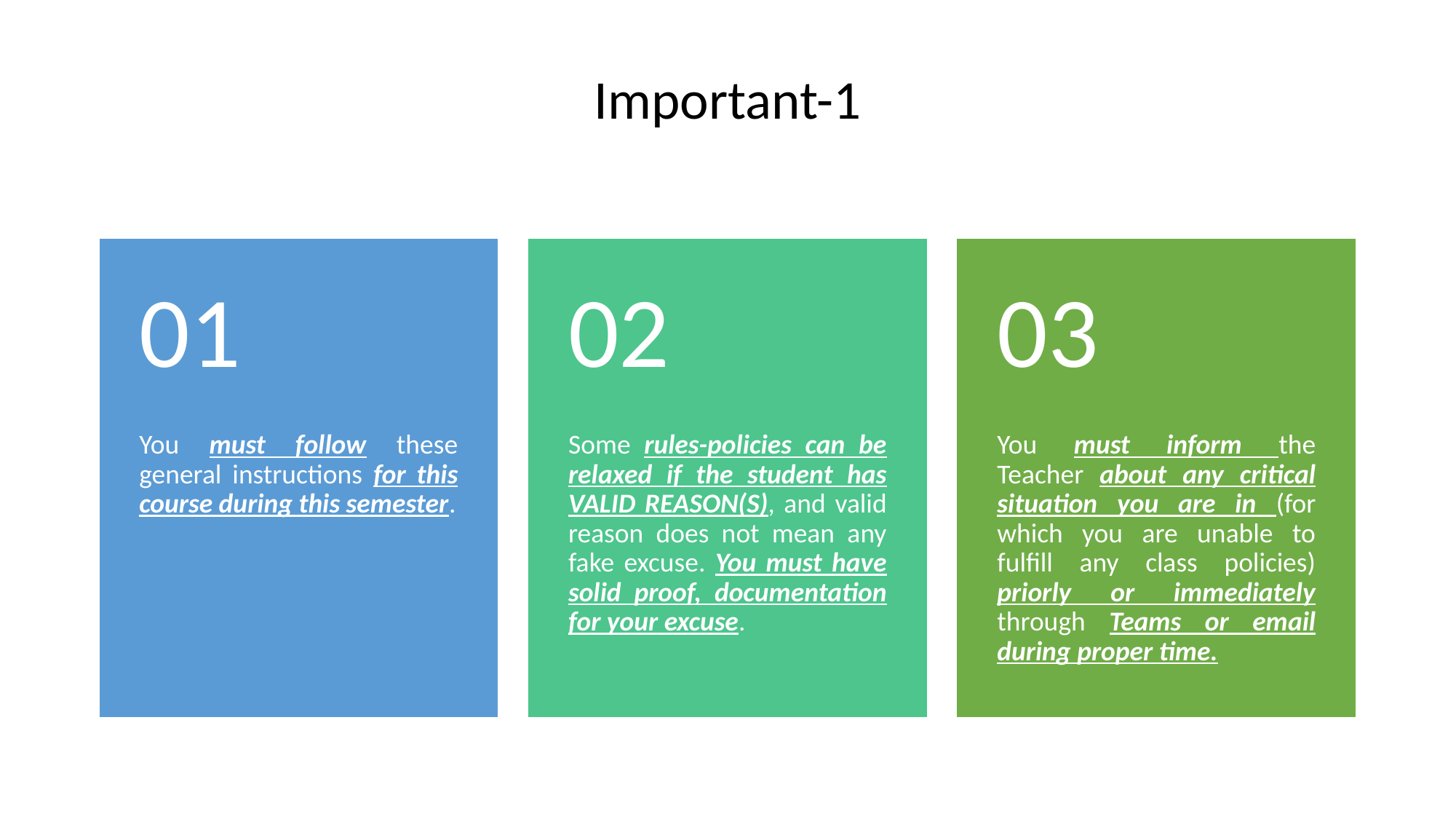

# Important-1
You must follow these general instructions for this course during this semester.
01
Some rules-policies can be relaxed if the student has VALID REASON(S), and valid reason does not mean any fake excuse. You must have solid proof, documentation for your excuse.
02
You must inform the Teacher about any critical situation you are in (for which you are unable to fulfill any class policies) priorly or immediately through Teams or email during proper time.
03